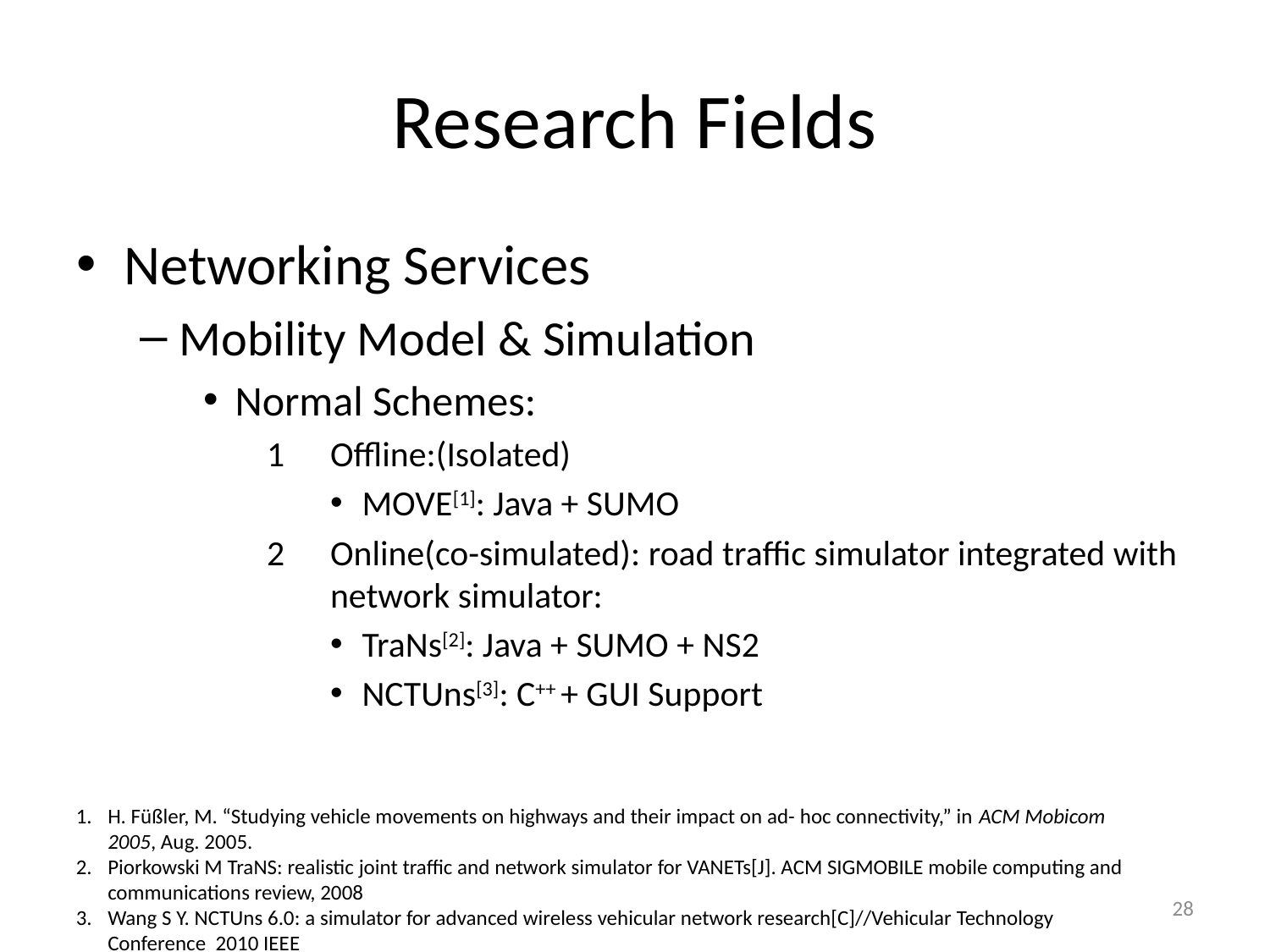

# Research Fields
Networking Services
Mobility Model & Simulation
Normal Schemes:
Offline:(Isolated)
MOVE[1]: Java + SUMO
Online(co-simulated): road traffic simulator integrated with network simulator:
TraNs[2]: Java + SUMO + NS2
NCTUns[3]: C++ + GUI Support
H. Füßler, M. “Studying vehicle movements on highways and their impact on ad- hoc connectivity,” in ACM Mobicom 2005, Aug. 2005.
Piorkowski M TraNS: realistic joint traffic and network simulator for VANETs[J]. ACM SIGMOBILE mobile computing and communications review, 2008
Wang S Y. NCTUns 6.0: a simulator for advanced wireless vehicular network research[C]//Vehicular Technology Conference  2010 IEEE
28